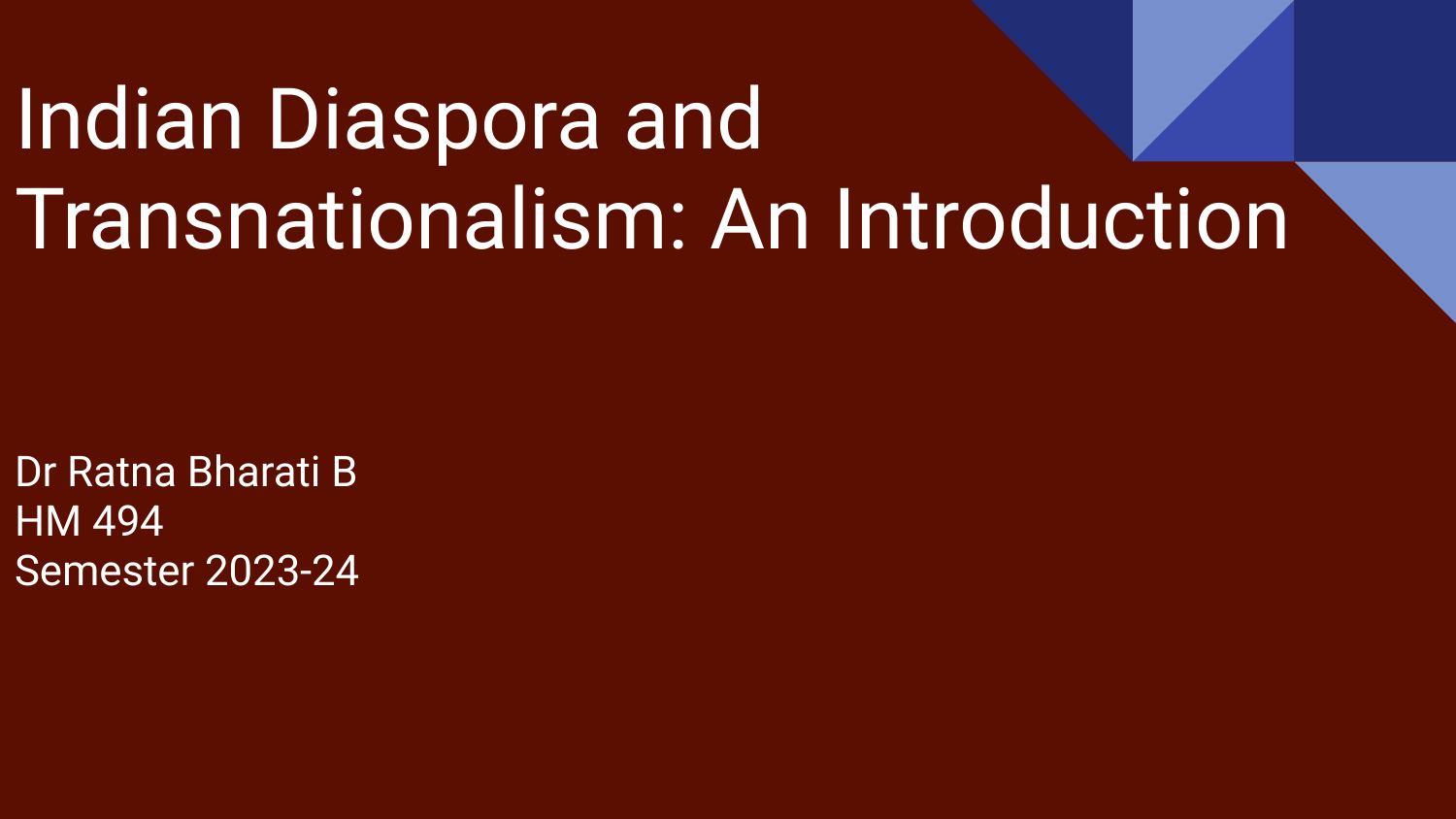

# Indian Diaspora and Transnationalism: An Introduction
Dr Ratna Bharati B
HM 494
Semester 2023-24